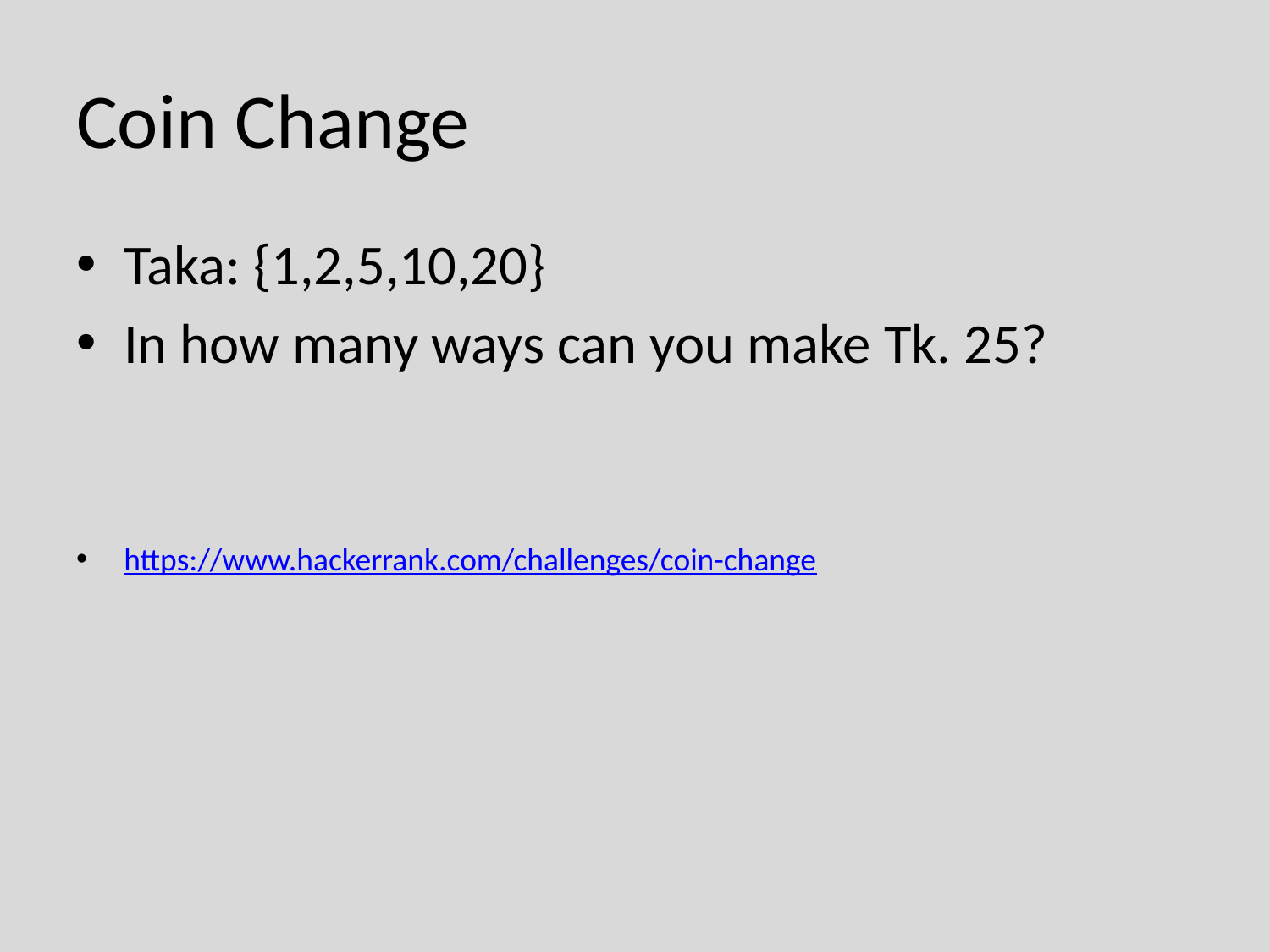

# Coin Change
Taka: {1,2,5,10,20}
In how many ways can you make Tk. 25?

https://www.hackerrank.com/challenges/coin-change